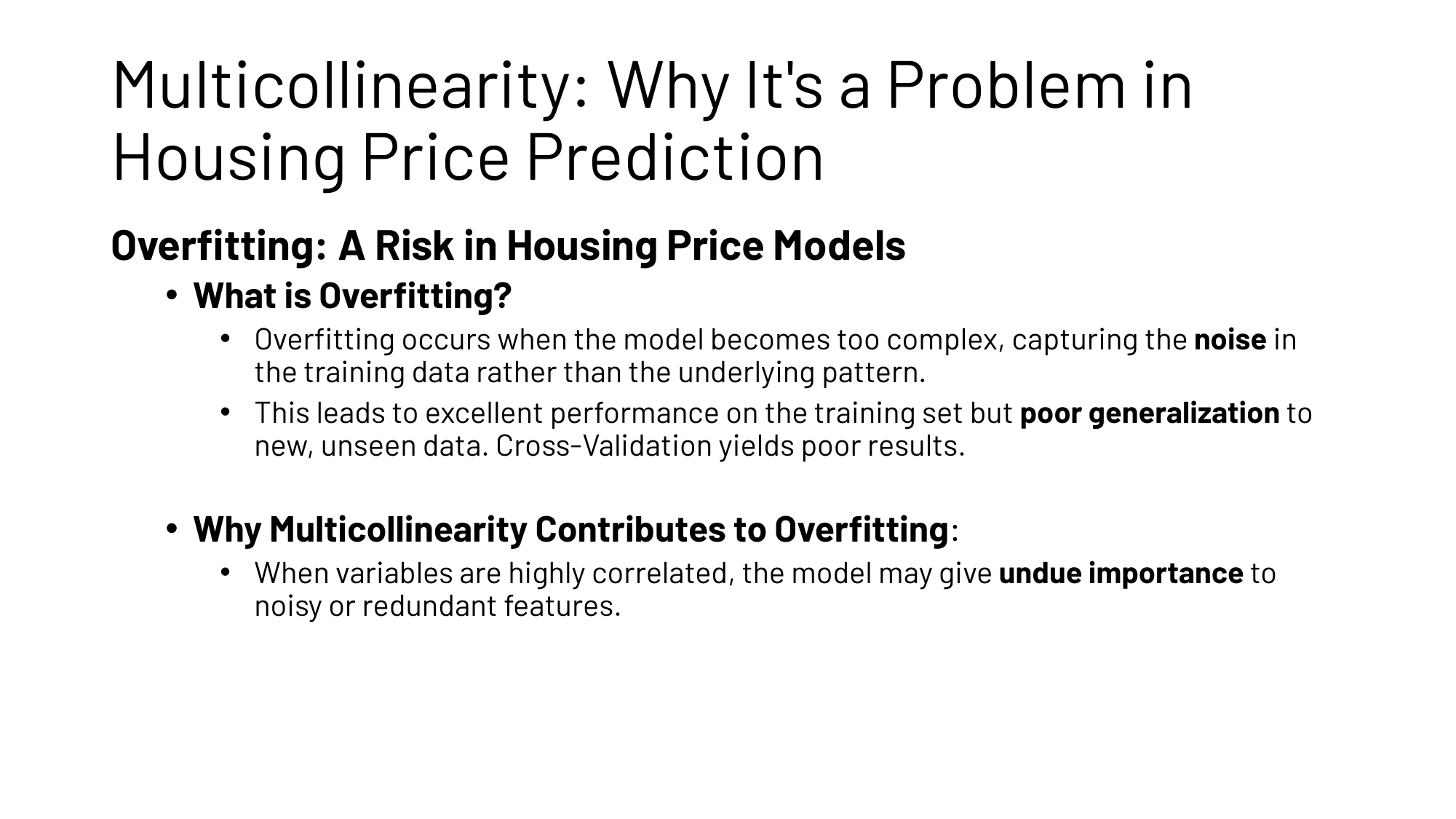

# Multicollinearity: Why It's a Problem in Housing Price Prediction
Overfitting: A Risk in Housing Price Models
What is Overfitting?
Overfitting occurs when the model becomes too complex, capturing the noise in the training data rather than the underlying pattern.
This leads to excellent performance on the training set but poor generalization to new, unseen data. Cross-Validation yields poor results.

Why Multicollinearity Contributes to Overfitting:
When variables are highly correlated, the model may give undue importance to noisy or redundant features.